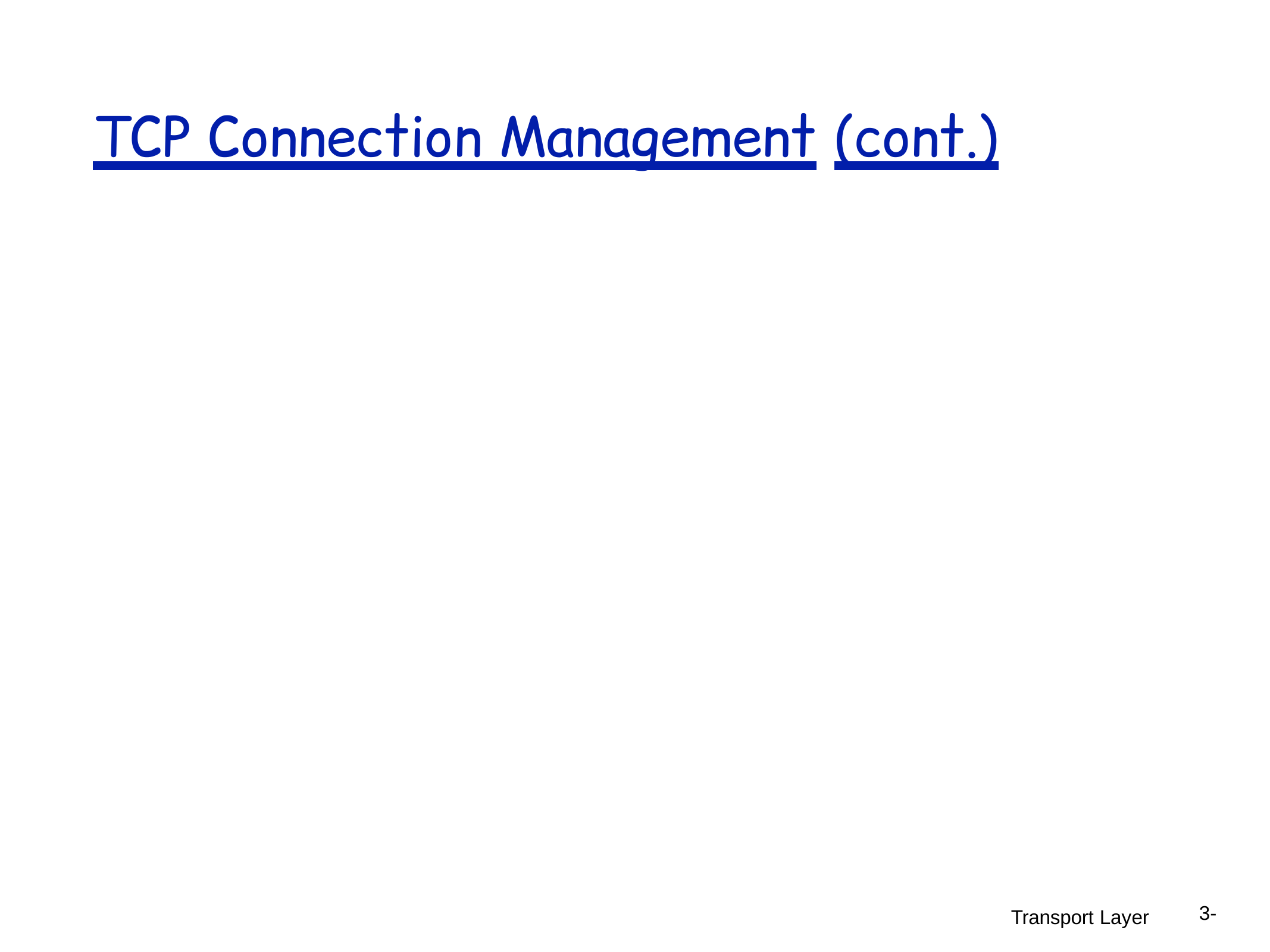

# TCP Connection Management	(cont.)
3-
Transport Layer